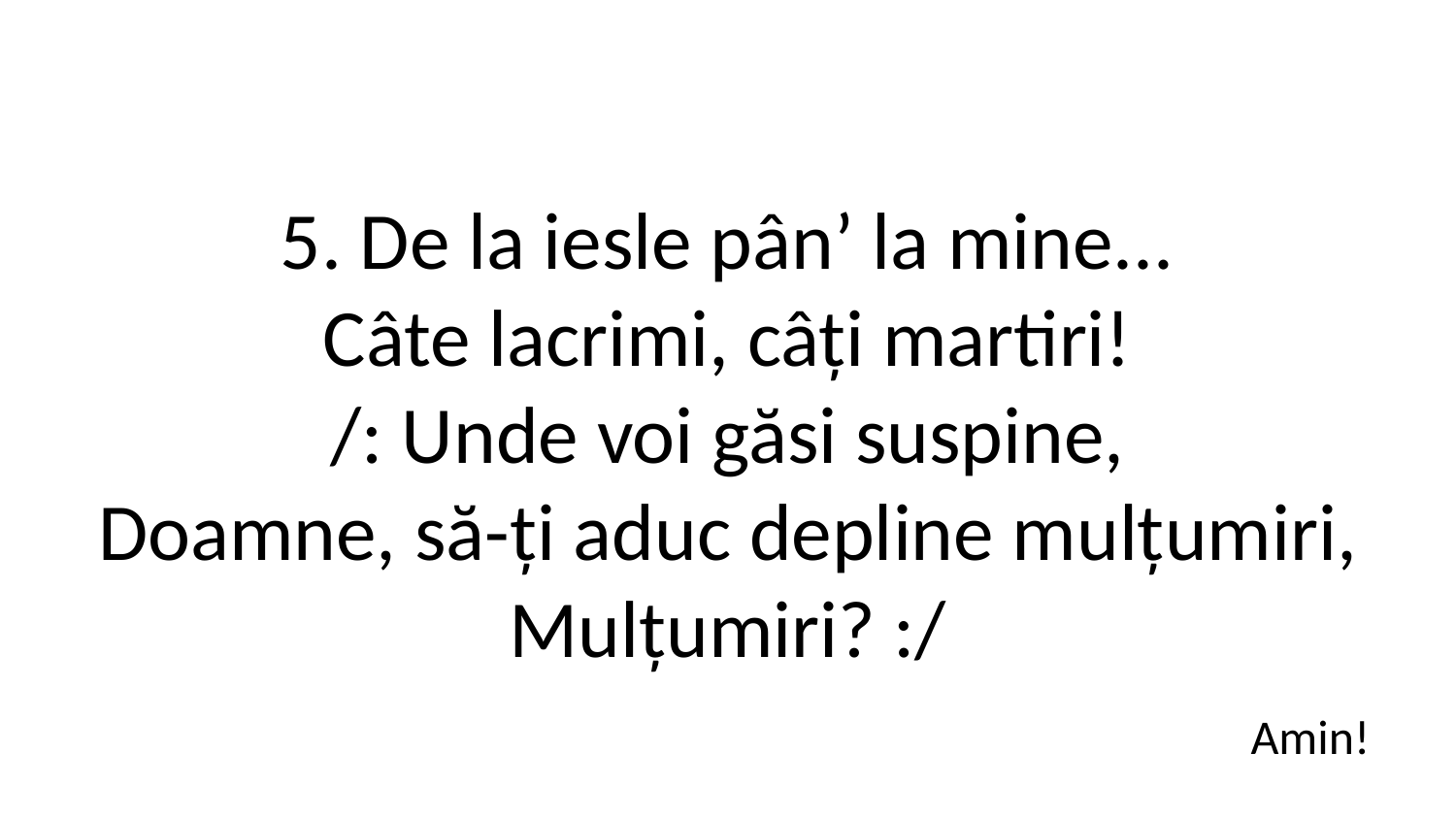

5. De la iesle pân’ la mine...
Câte lacrimi, câți martiri!
/: Unde voi găsi suspine,
Doamne, să-ți aduc depline mulțumiri,
Mulțumiri? :/

Amin!